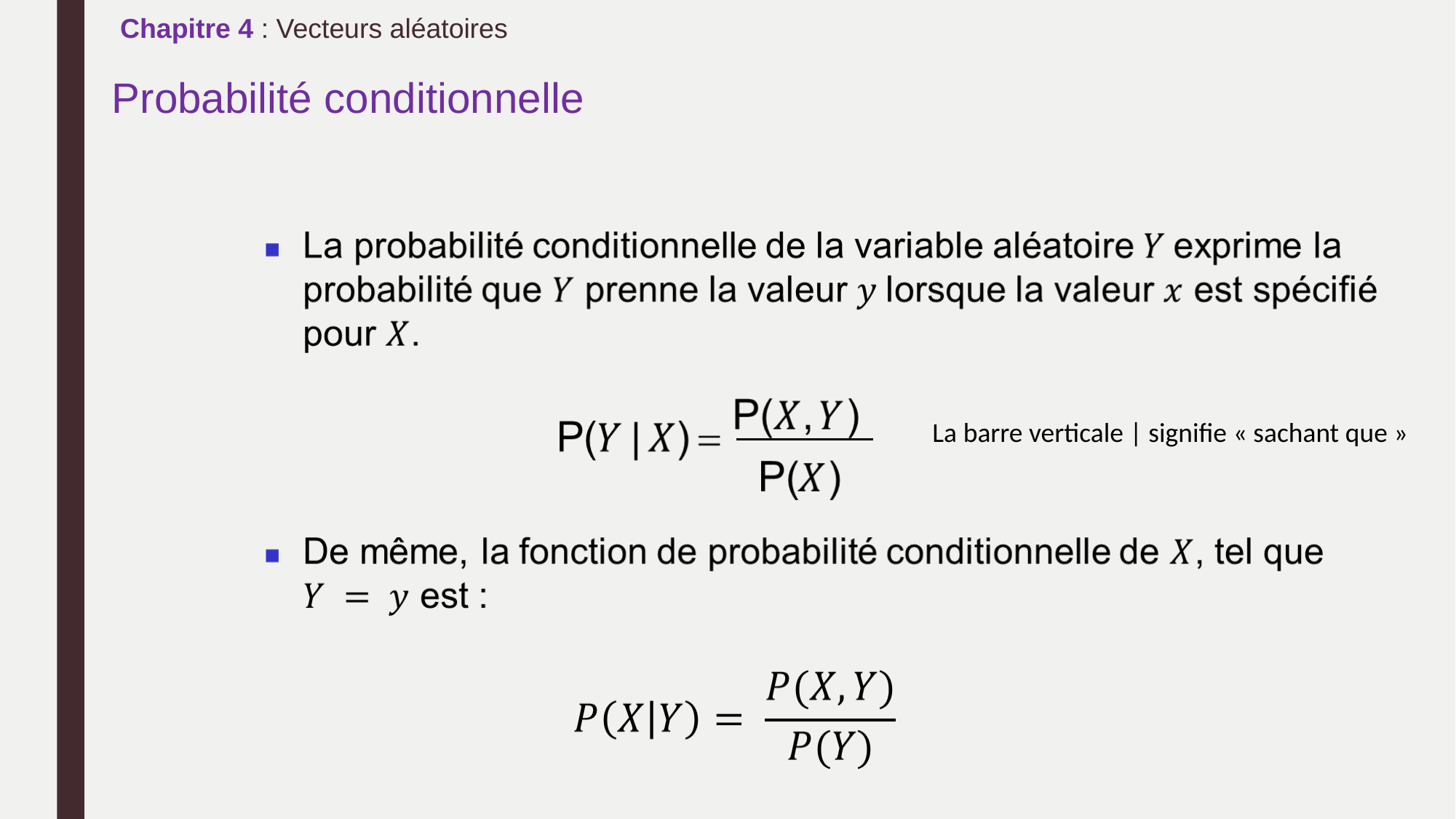

Chapitre 4 : Vecteurs aléatoires
# Probabilité conditionnelle

La barre verticale | signifie « sachant que »